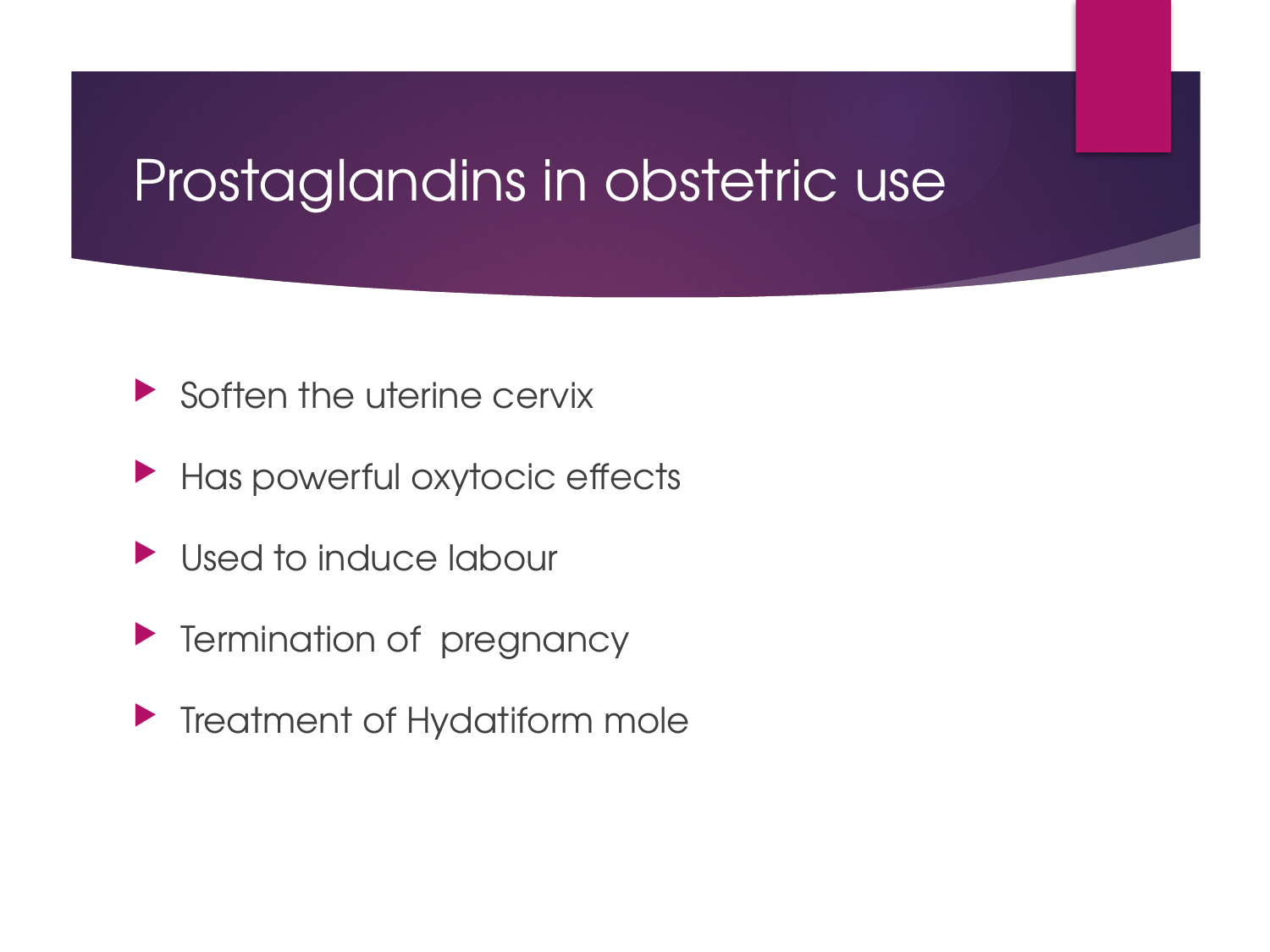

# Prostaglandins in obstetric use
Soften the uterine cervix
Has powerful oxytocic effects
Used to induce labour
Termination of  pregnancy
Treatment of Hydatiform mole